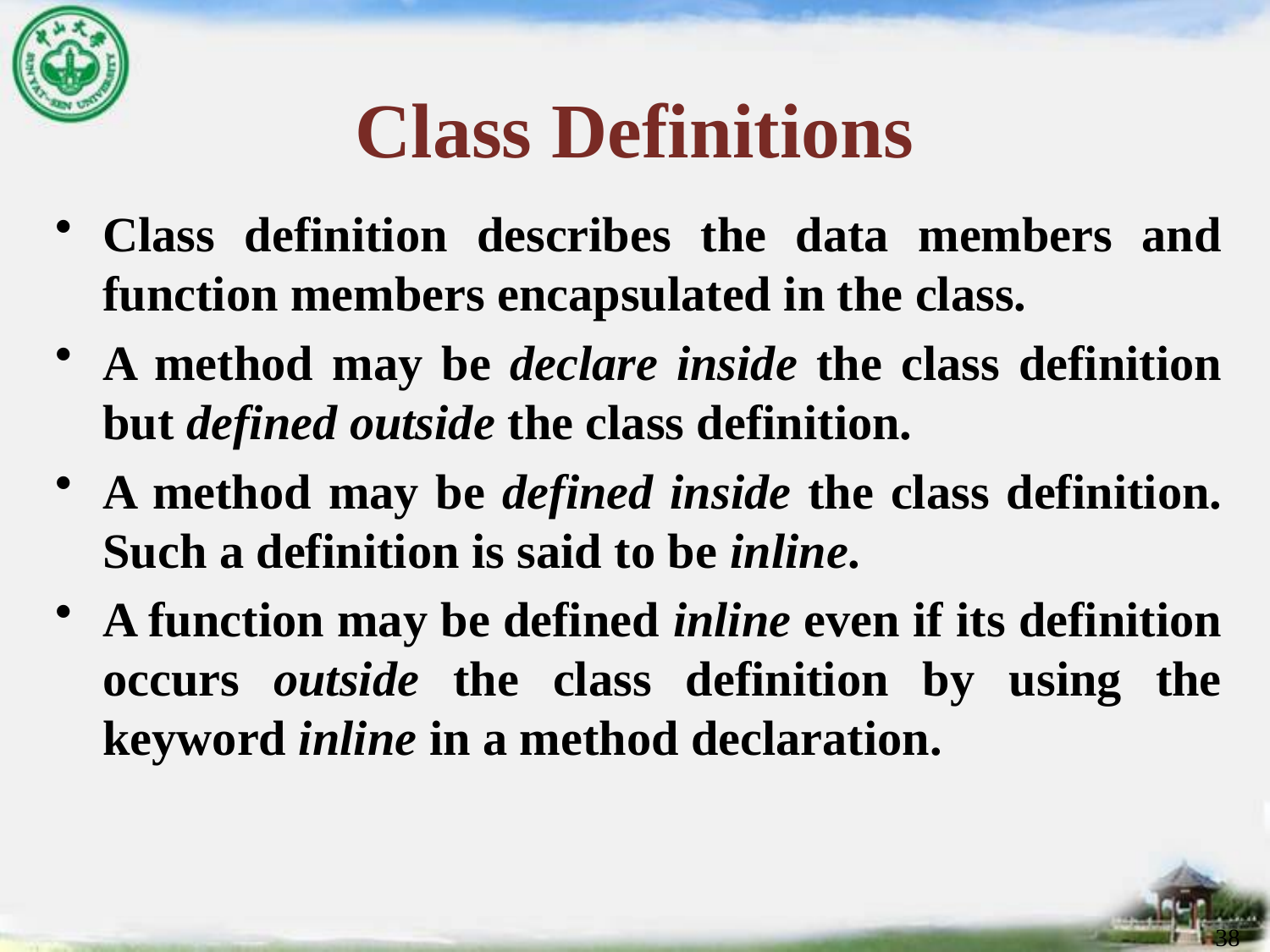

# Class Definitions
Class definition describes the data members and function members encapsulated in the class.
A method may be declare inside the class definition but defined outside the class definition.
A method may be defined inside the class definition. Such a definition is said to be inline.
A function may be defined inline even if its definition occurs outside the class definition by using the keyword inline in a method declaration.

38